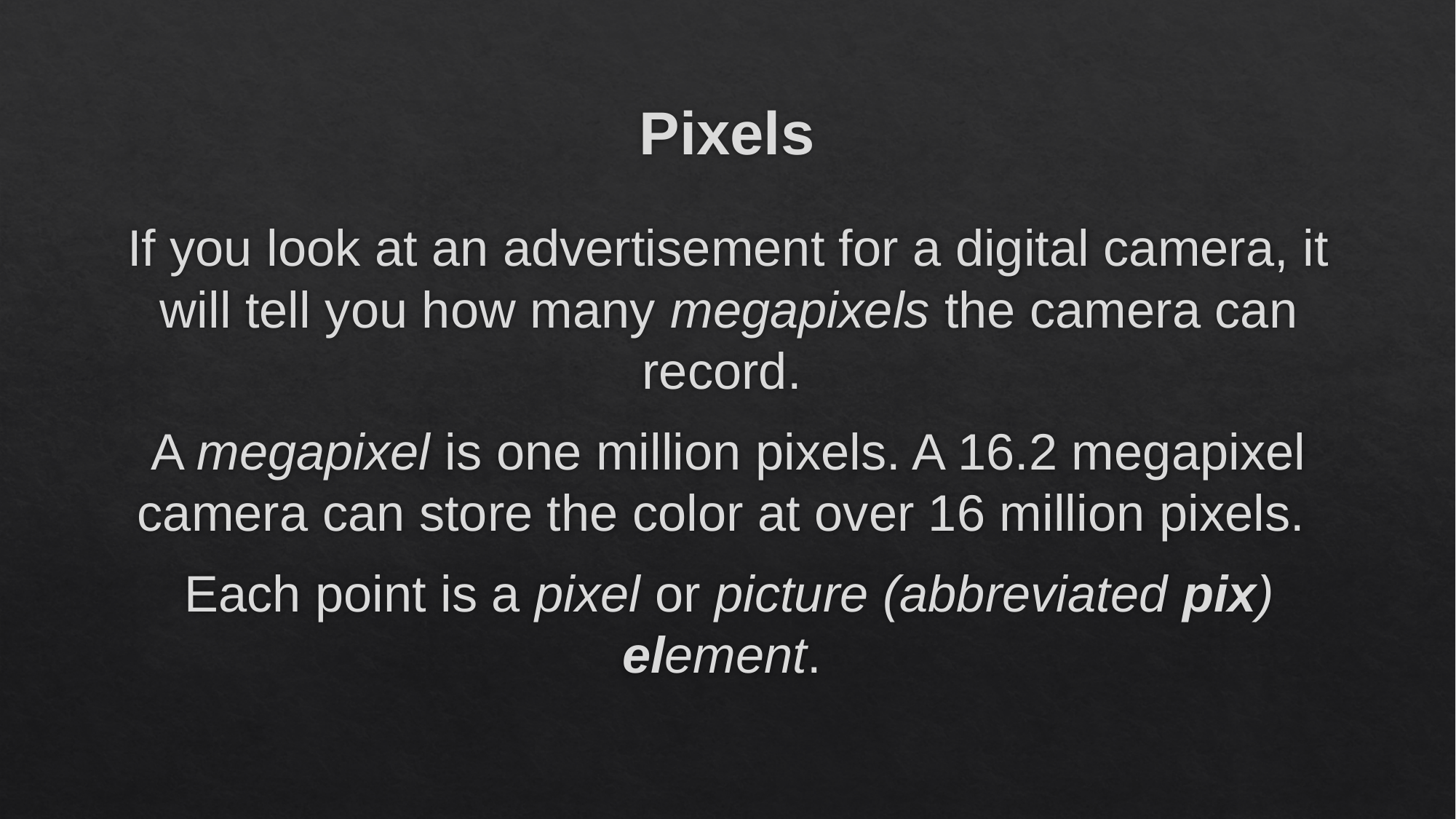

# Pixels
If you look at an advertisement for a digital camera, it will tell you how many megapixels the camera can record.
A megapixel is one million pixels. A 16.2 megapixel camera can store the color at over 16 million pixels.
Each point is a pixel or picture (abbreviated pix) element.